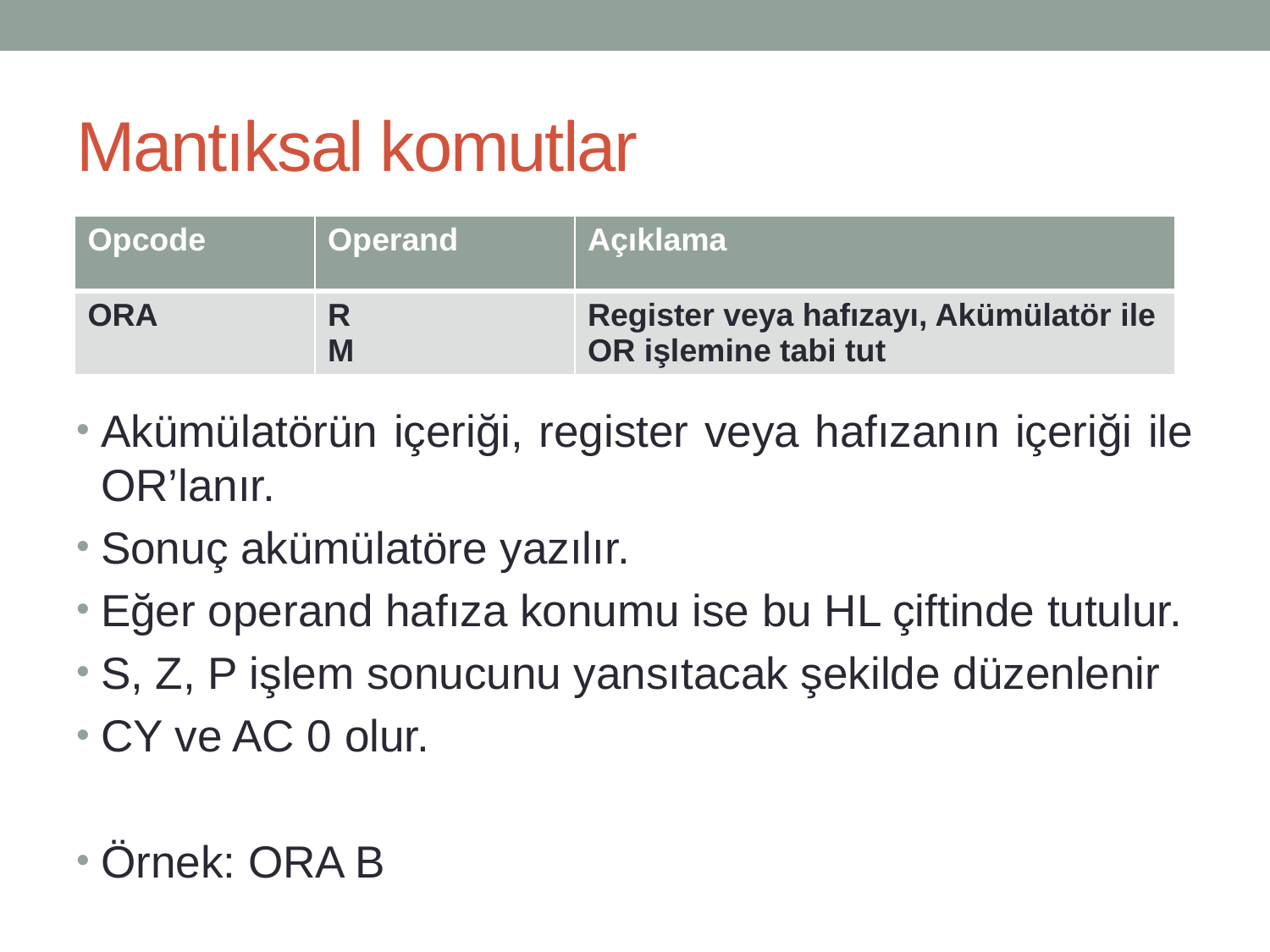

# Mantıksal komutlar
| Opcode | Operand | Açıklama |
| --- | --- | --- |
| ORA | R M | Register veya hafızayı, Akümülatör ile OR işlemine tabi tut |
Akümülatörün içeriği, register veya hafızanın içeriği ile OR’lanır.
Sonuç akümülatöre yazılır.
Eğer operand hafıza konumu ise bu HL çiftinde tutulur.
S, Z, P işlem sonucunu yansıtacak şekilde düzenlenir
CY ve AC 0 olur.

Örnek: ORA B